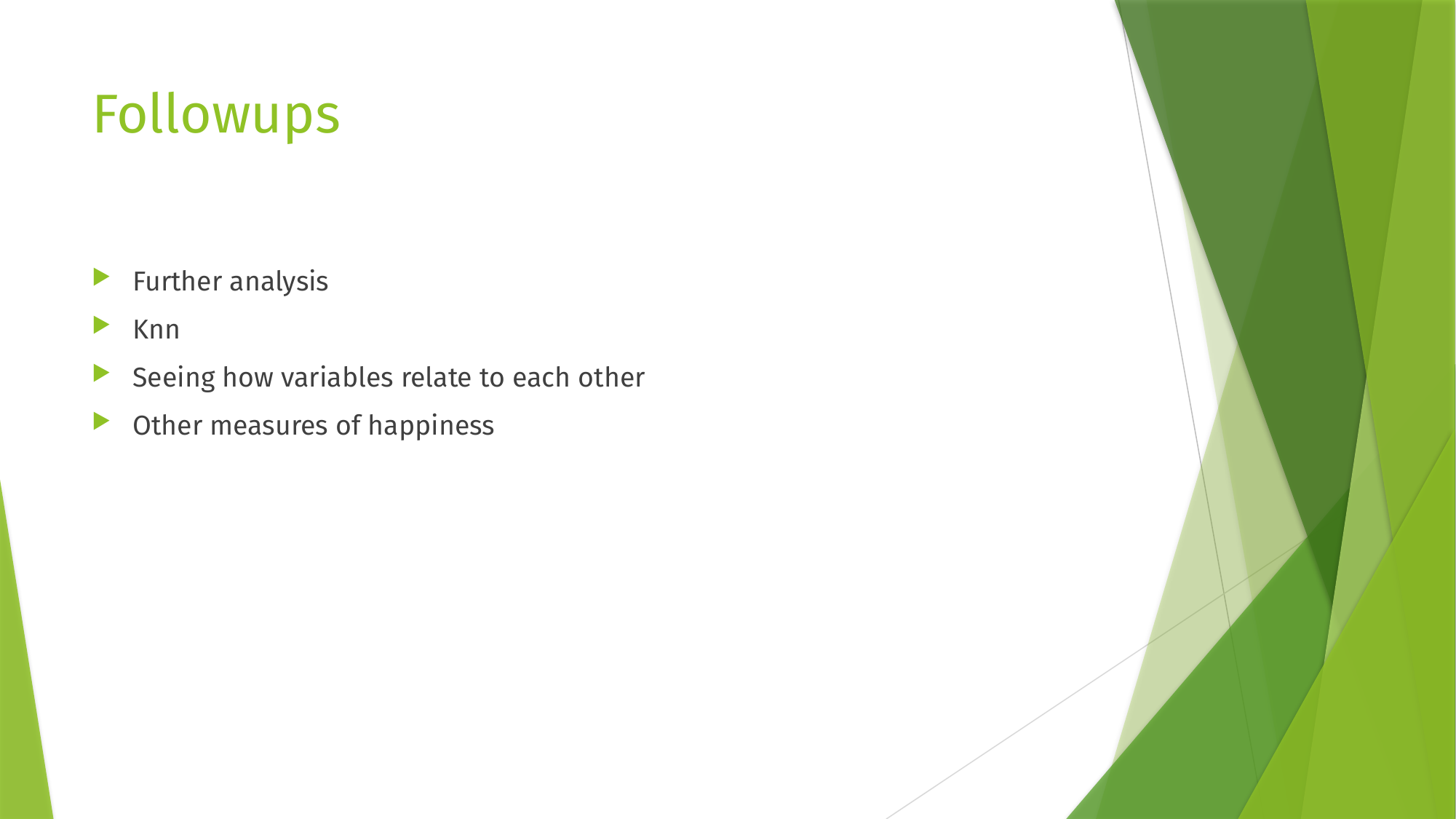

# Followups
Further analysis
Knn
Seeing how variables relate to each other
Other measures of happiness